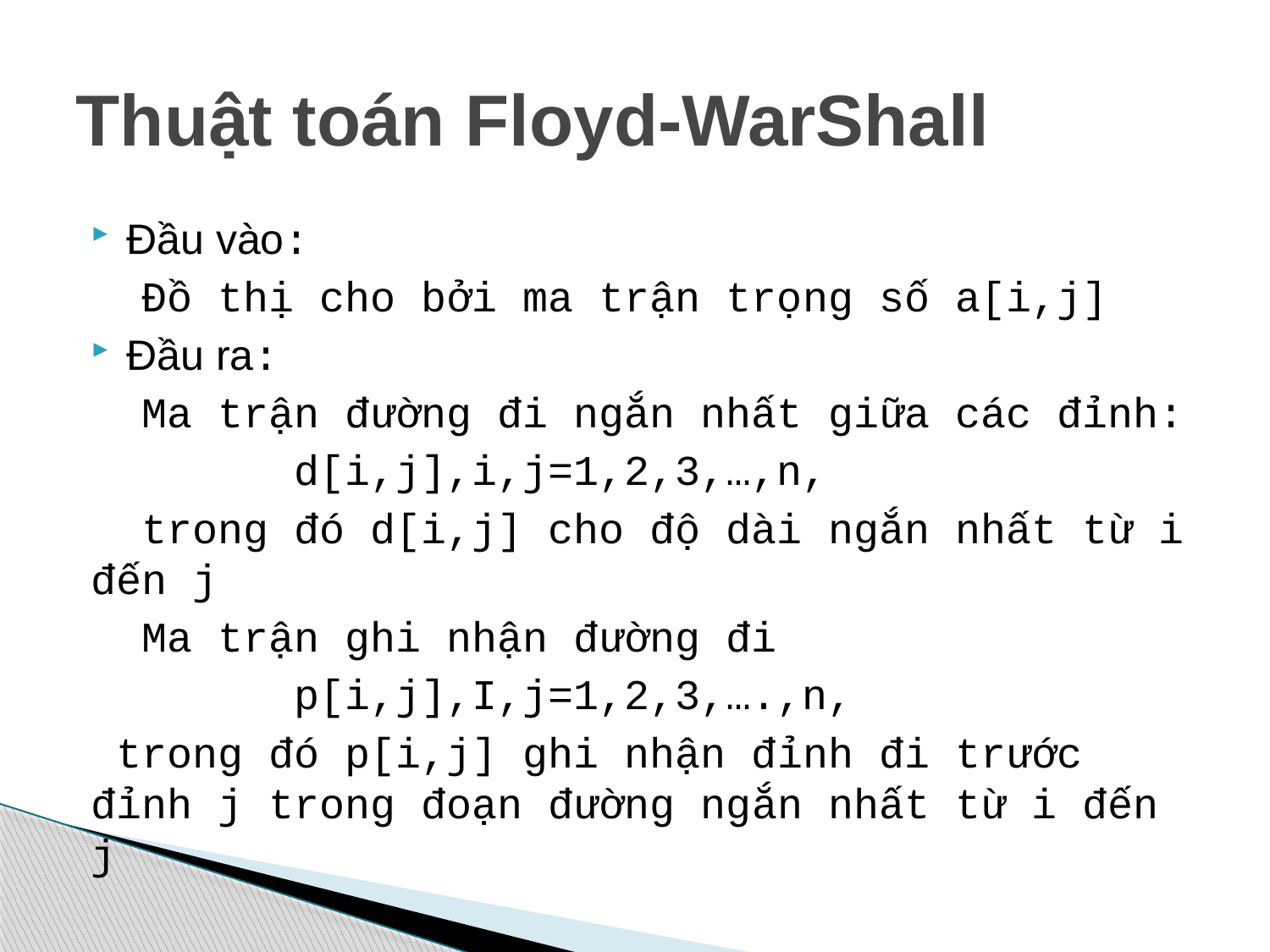

# Thuật toán Floyd-WarShall
Đầu vào:
  Đồ thị cho bởi ma trận trọng số a[i,j]
Đầu ra:
  Ma trận đường đi ngắn nhất giữa các đỉnh:
        d[i,j],i,j=1,2,3,…,n,
  trong đó d[i,j] cho độ dài ngắn nhất từ i đến j
  Ma trận ghi nhận đường đi
        p[i,j],I,j=1,2,3,….,n,
 trong đó p[i,j] ghi nhận đỉnh đi trước đỉnh j trong đoạn đường ngắn nhất từ i đến j